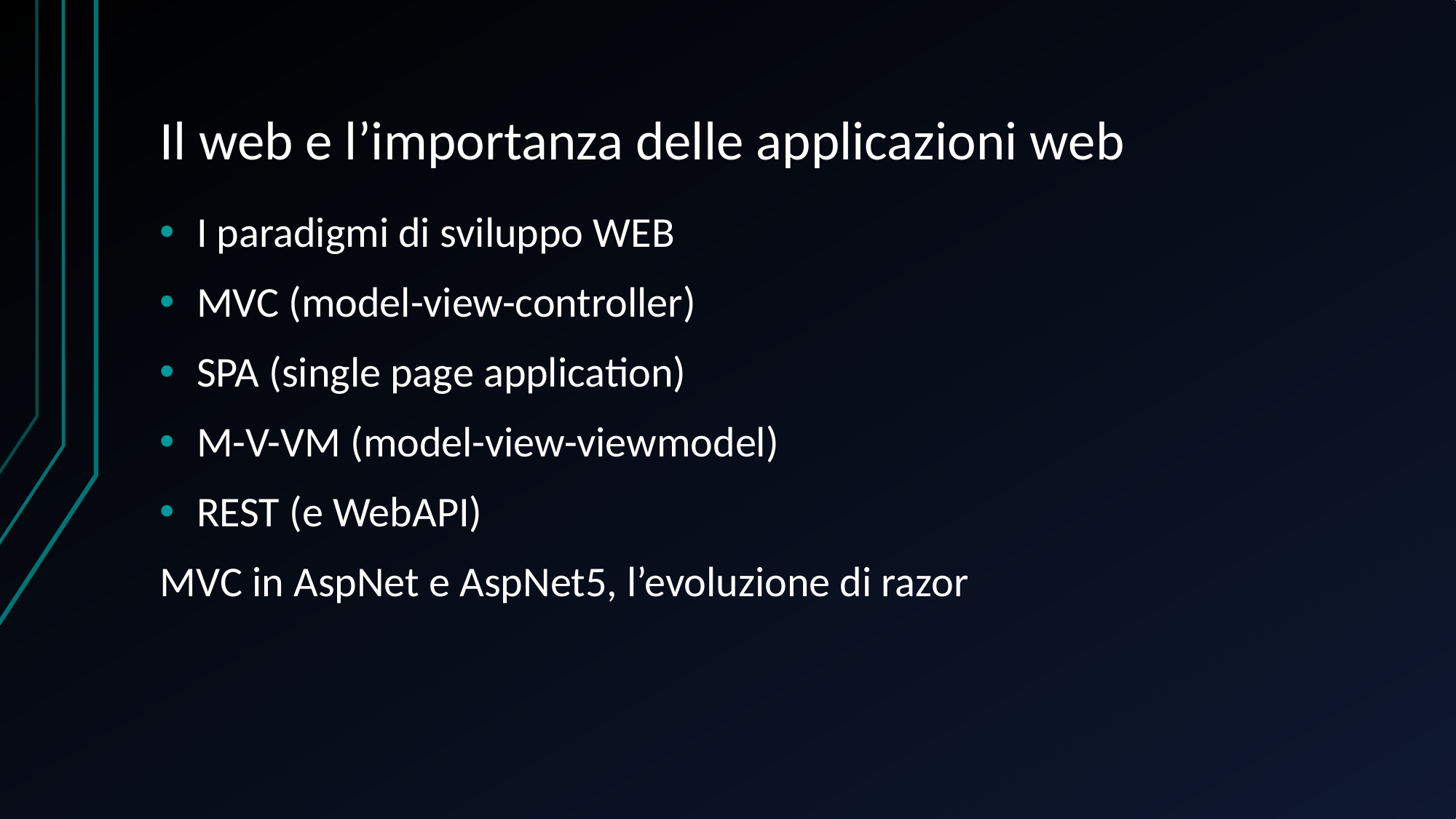

# Il web e l’importanza delle applicazioni web
I paradigmi di sviluppo WEB
MVC (model-view-controller)
SPA (single page application)
M-V-VM (model-view-viewmodel)
REST (e WebAPI)
MVC in AspNet e AspNet5, l’evoluzione di razor